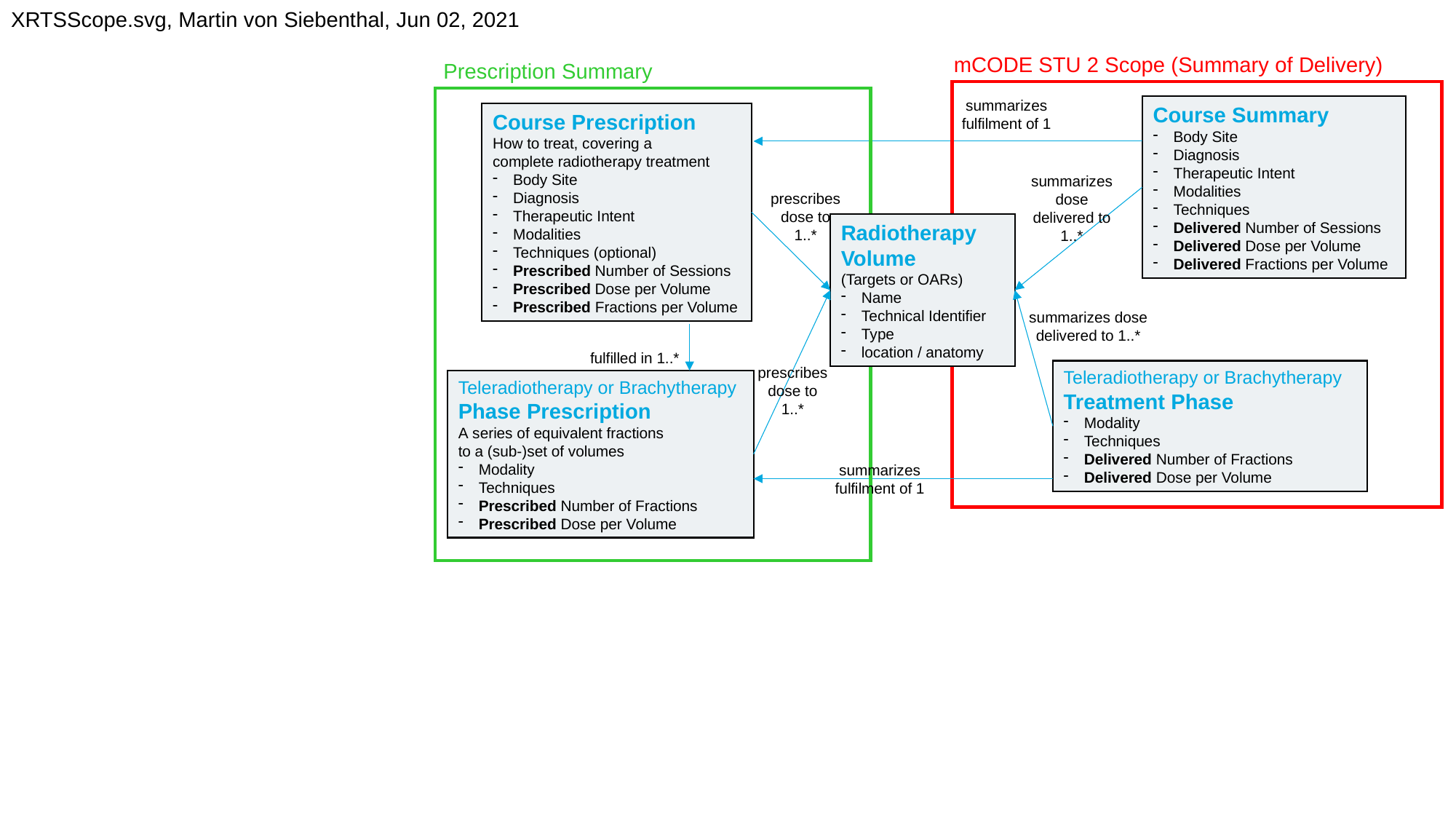

XRTSScope.svg, Martin von Siebenthal, Jun 02, 2021
mCODE STU 2 Scope (Summary of Delivery)
Prescription Summary

summarizes fulfilment of 1
Course Summary
Body Site
Diagnosis
Therapeutic Intent
Modalities
Techniques
Delivered Number of Sessions
Delivered Dose per Volume
Delivered Fractions per Volume
Course Prescription
How to treat, covering a
complete radiotherapy treatment
Body Site
Diagnosis
Therapeutic Intent
Modalities
Techniques (optional)
Prescribed Number of Sessions
Prescribed Dose per Volume
Prescribed Fractions per Volume
summarizes dose delivered to 1..*
prescribes dose to
1..*
Radiotherapy Volume
(Targets or OARs)
Name
Technical Identifier
Type
location / anatomy
summarizes dose delivered to 1..*
fulfilled in 1..*
prescribes dose to
1..*
Teleradiotherapy or Brachytherapy
Treatment Phase
Modality
Techniques
Delivered Number of Fractions
Delivered Dose per Volume
Teleradiotherapy or Brachytherapy
Phase Prescription
A series of equivalent fractions
to a (sub-)set of volumes
Modality
Techniques
Prescribed Number of Fractions
Prescribed Dose per Volume
summarizes fulfilment of 1